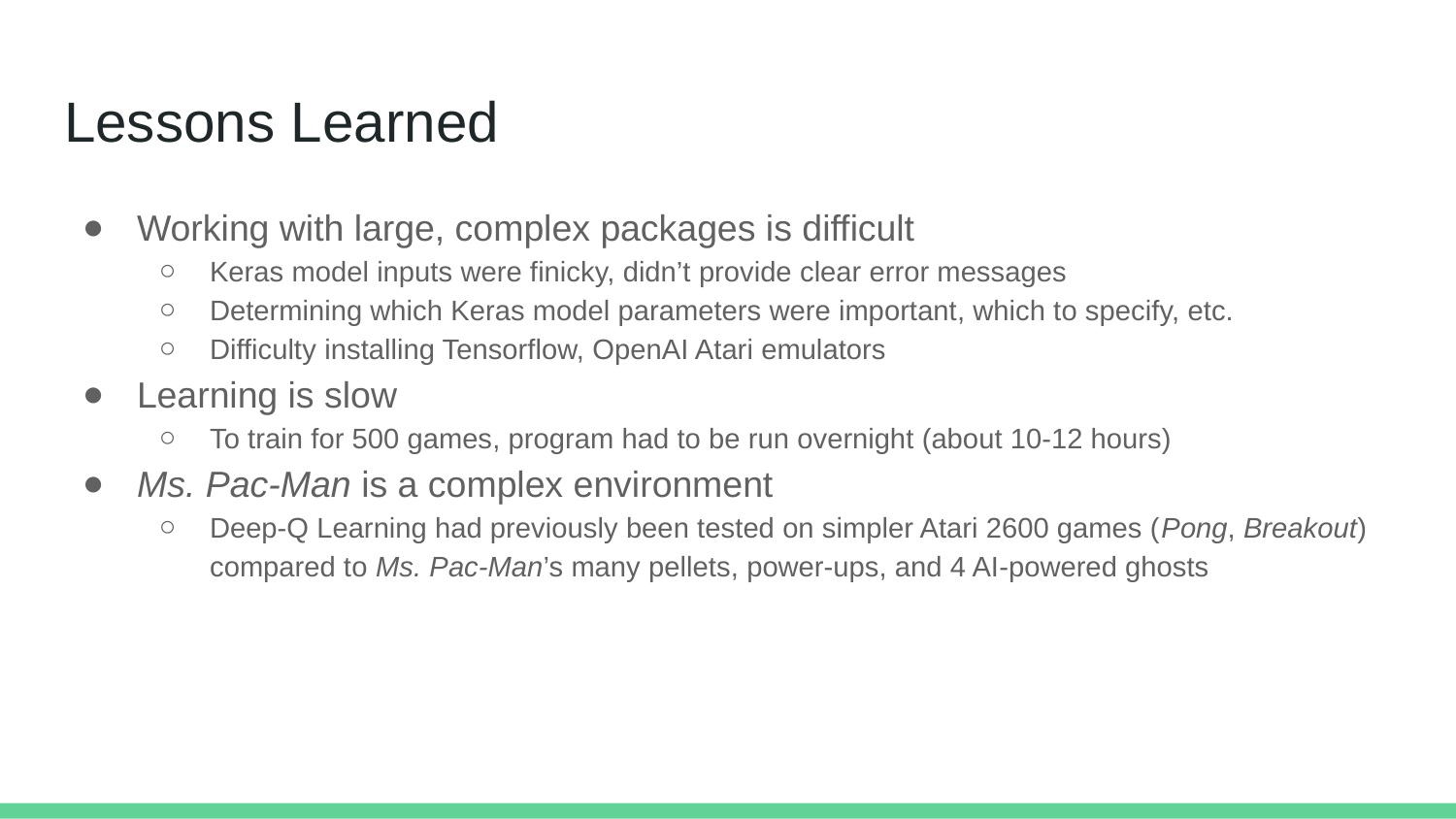

# Lessons Learned
Working with large, complex packages is difficult
Keras model inputs were finicky, didn’t provide clear error messages
Determining which Keras model parameters were important, which to specify, etc.
Difficulty installing Tensorflow, OpenAI Atari emulators
Learning is slow
To train for 500 games, program had to be run overnight (about 10-12 hours)
Ms. Pac-Man is a complex environment
Deep-Q Learning had previously been tested on simpler Atari 2600 games (Pong, Breakout) compared to Ms. Pac-Man’s many pellets, power-ups, and 4 AI-powered ghosts